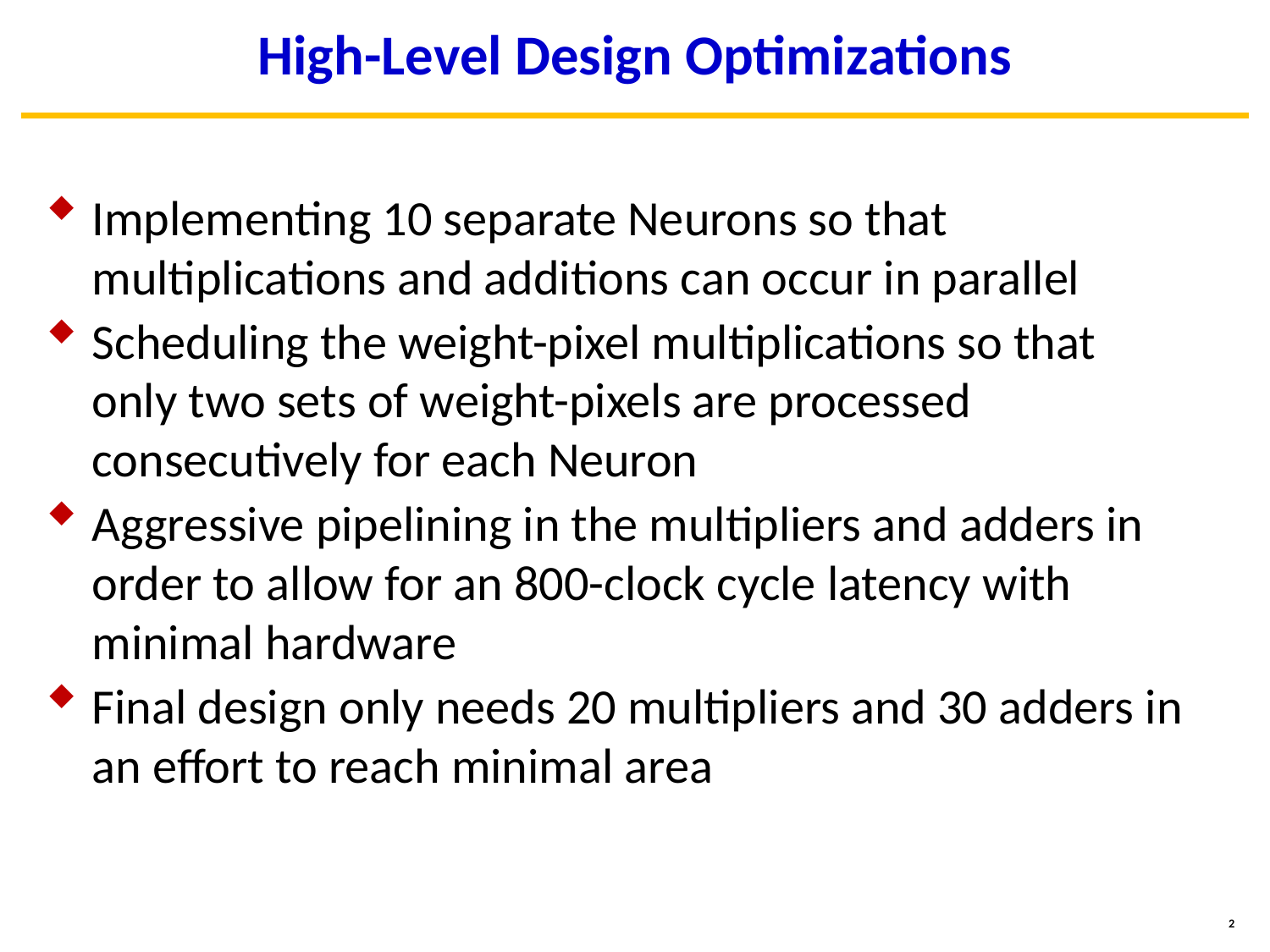

# High-Level Design Optimizations
Implementing 10 separate Neurons so that multiplications and additions can occur in parallel
Scheduling the weight-pixel multiplications so that only two sets of weight-pixels are processed consecutively for each Neuron
Aggressive pipelining in the multipliers and adders in order to allow for an 800-clock cycle latency with minimal hardware
Final design only needs 20 multipliers and 30 adders in an effort to reach minimal area

2